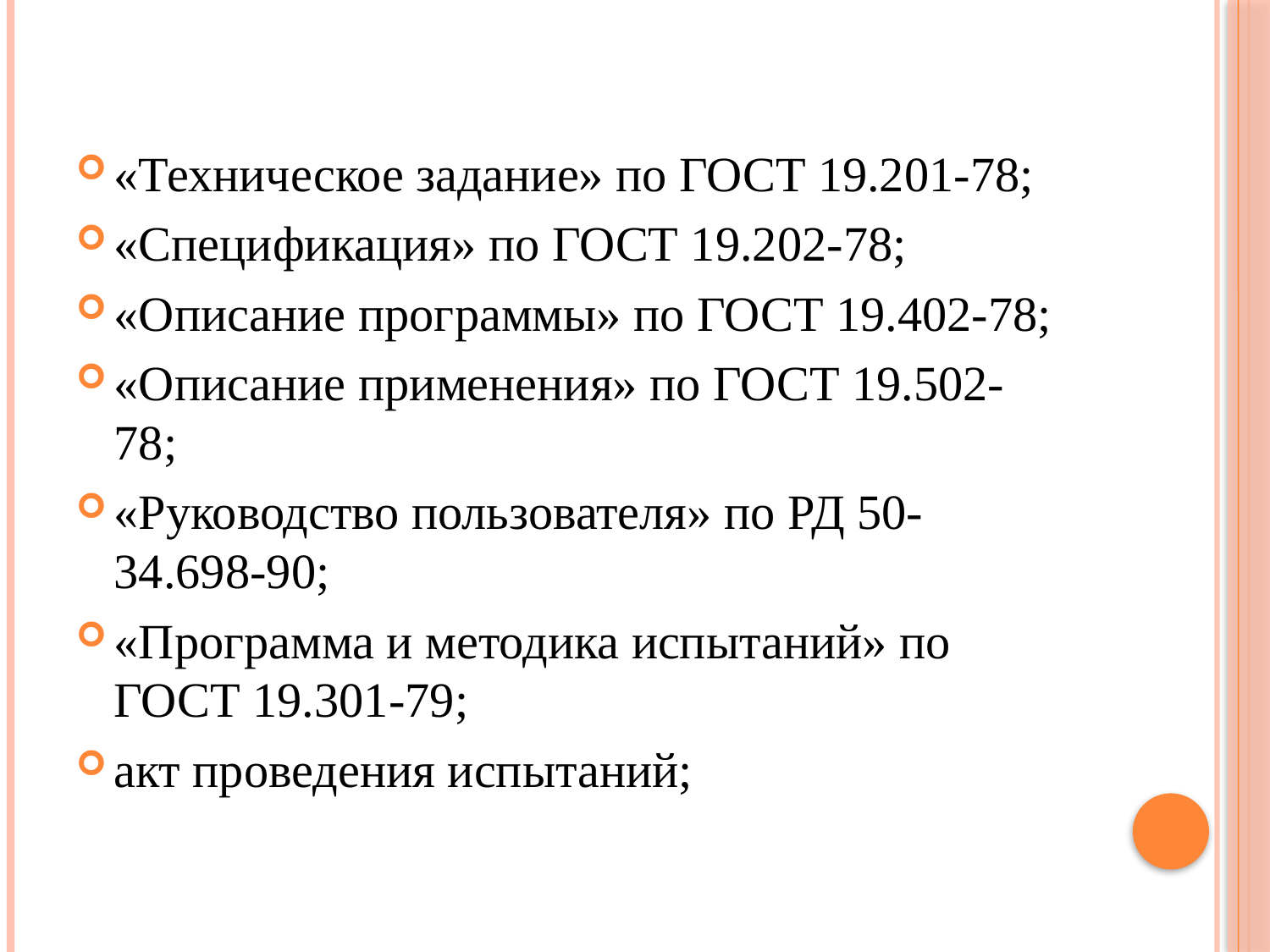

#
«Техническое задание» по ГОСТ 19.201-78;
«Спецификация» по ГОСТ 19.202-78;
«Описание программы» по ГОСТ 19.402-78;
«Описание применения» по ГОСТ 19.502-78;
«Руководство пользователя» по РД 50-34.698-90;
«Программа и методика испытаний» по ГОСТ 19.301-79;
акт проведения испытаний;